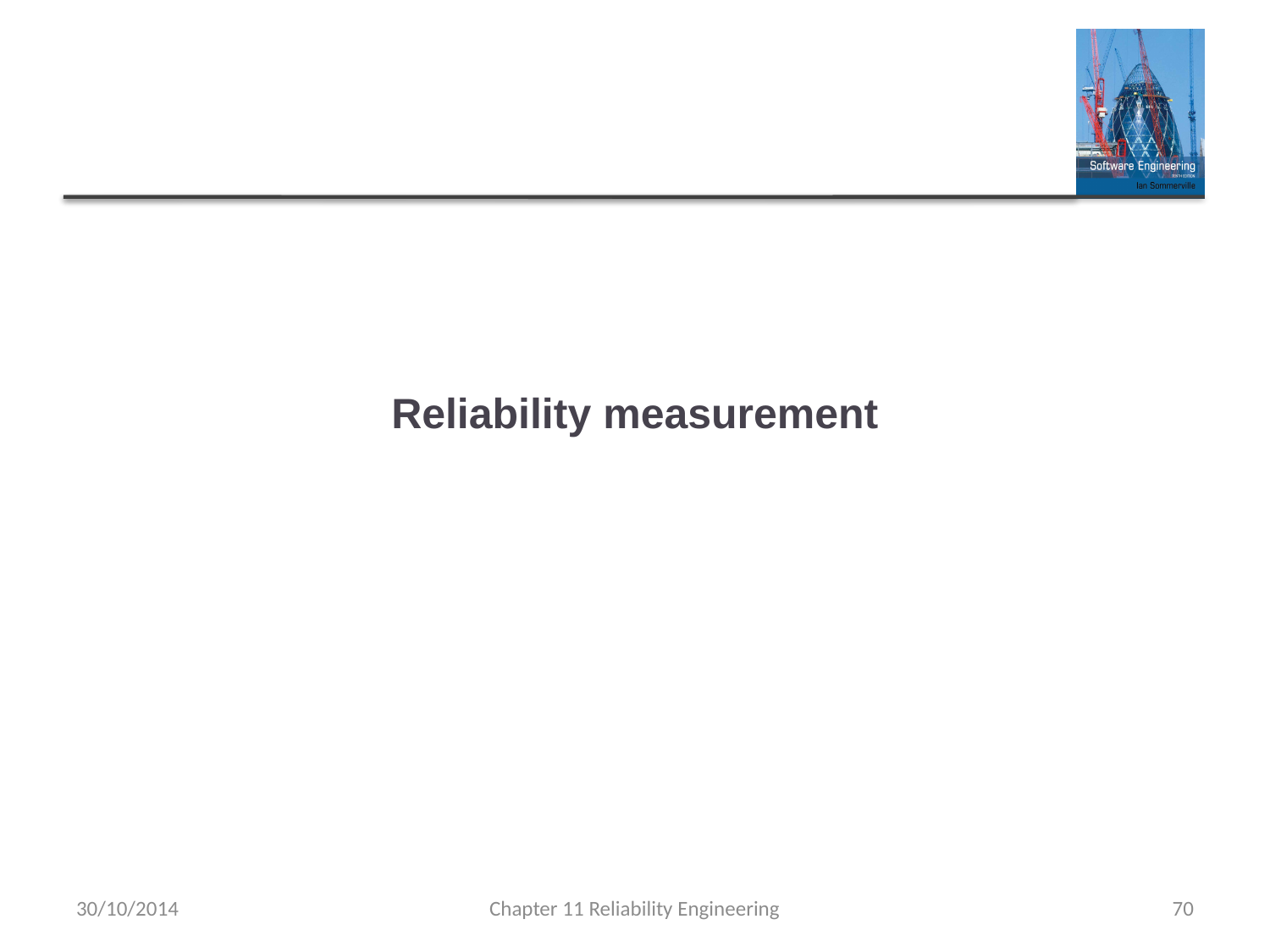

# Reliability measurement
30/10/2014
Chapter 11 Reliability Engineering
70